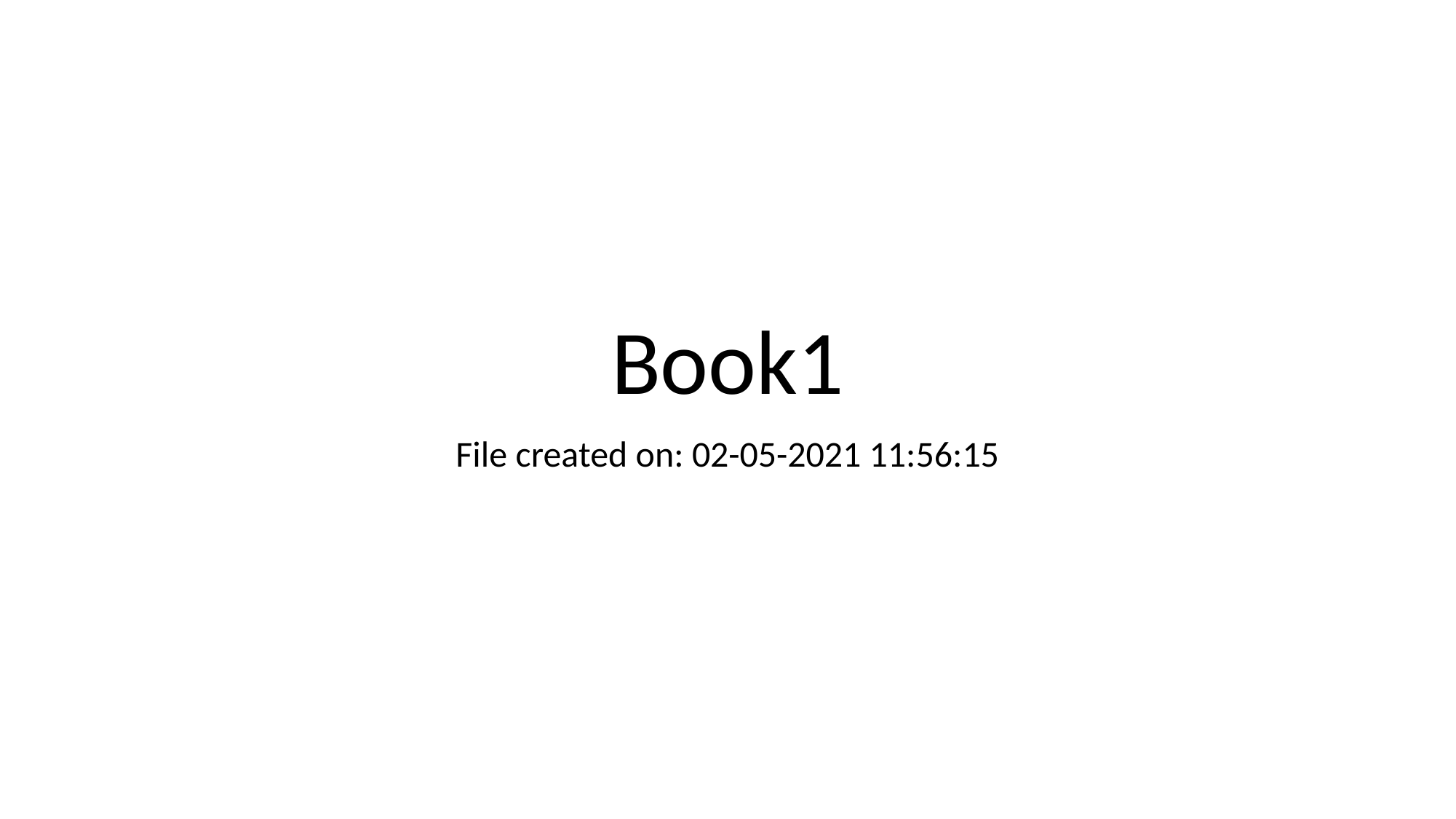

# Book1
File created on: 02-05-2021 11:56:15